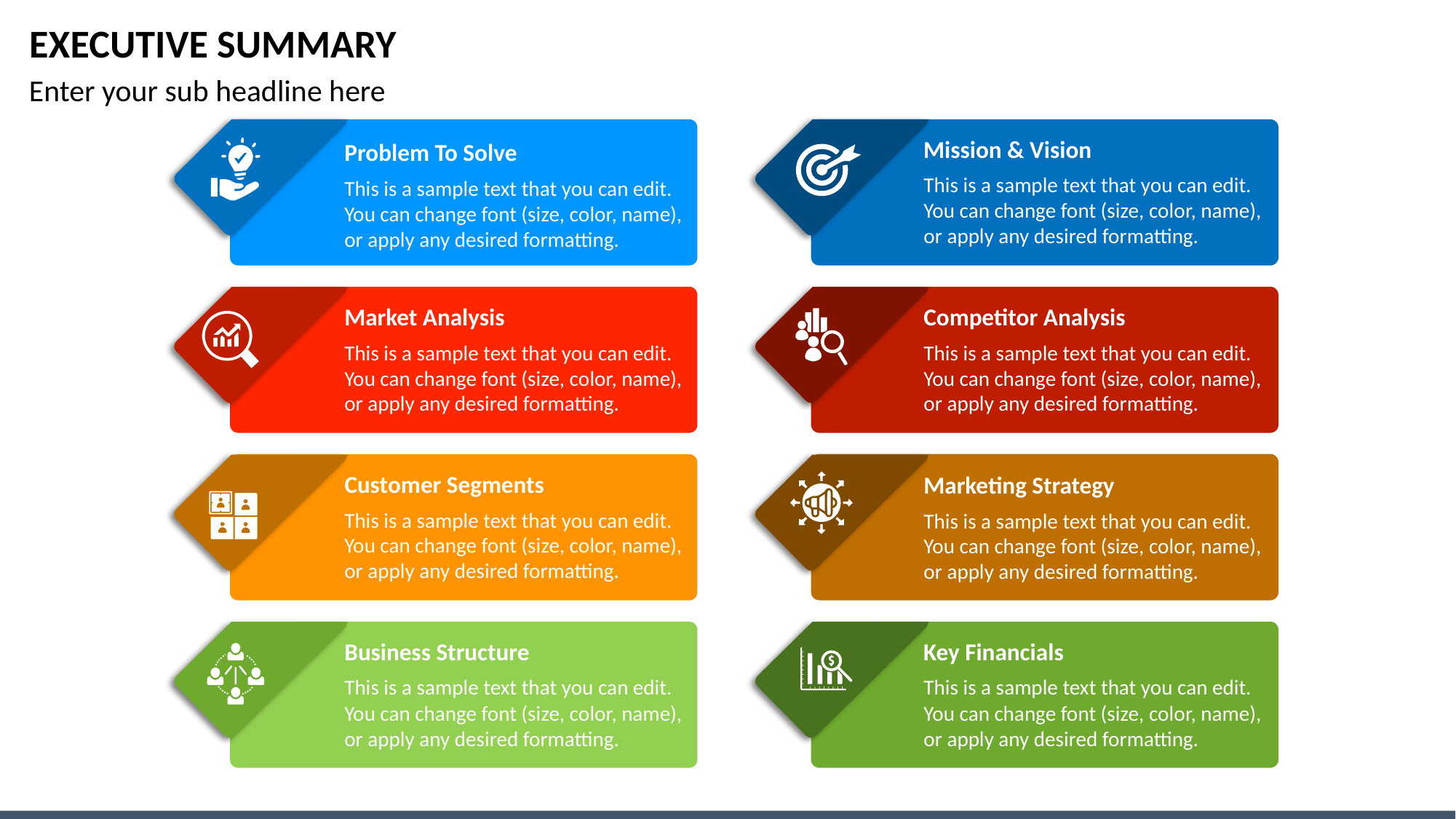

# EXECUTIVE SUMMARY
Enter your sub headline here

Mission & Vision
Problem To Solve

This is a sample text that you can edit. You can change font (size, color, name), or apply any desired formatting.
This is a sample text that you can edit. You can change font (size, color, name), or apply any desired formatting.

Market Analysis
Competitor Analysis

This is a sample text that you can edit. You can change font (size, color, name), or apply any desired formatting.
This is a sample text that you can edit. You can change font (size, color, name), or apply any desired formatting.

Customer Segments
Marketing Strategy

This is a sample text that you can edit. You can change font (size, color, name), or apply any desired formatting.
This is a sample text that you can edit. You can change font (size, color, name), or apply any desired formatting.

Business Structure
Key Financials

This is a sample text that you can edit. You can change font (size, color, name), or apply any desired formatting.
This is a sample text that you can edit. You can change font (size, color, name), or apply any desired formatting.